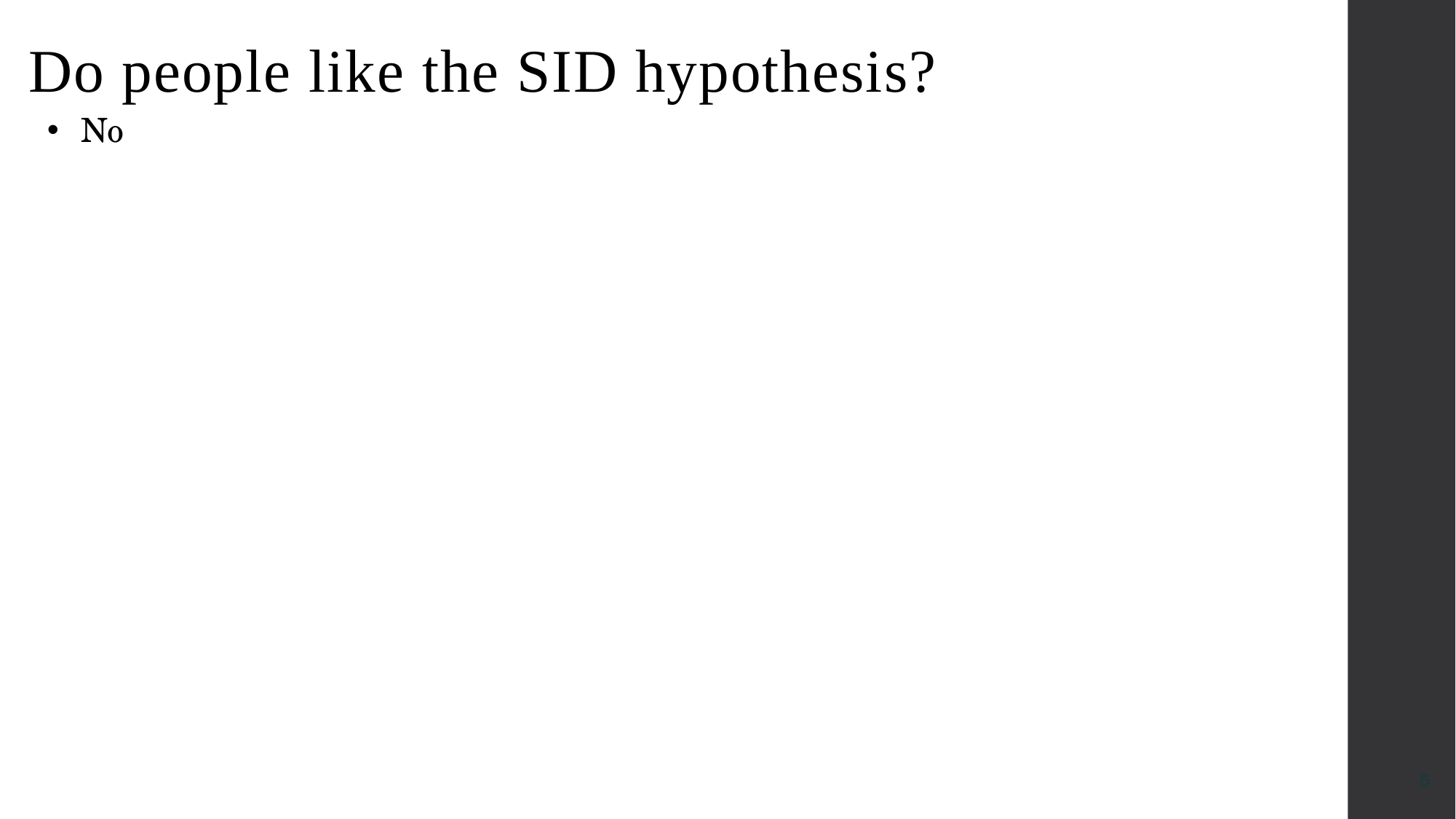

# Do people like the SID hypothesis?
No
5